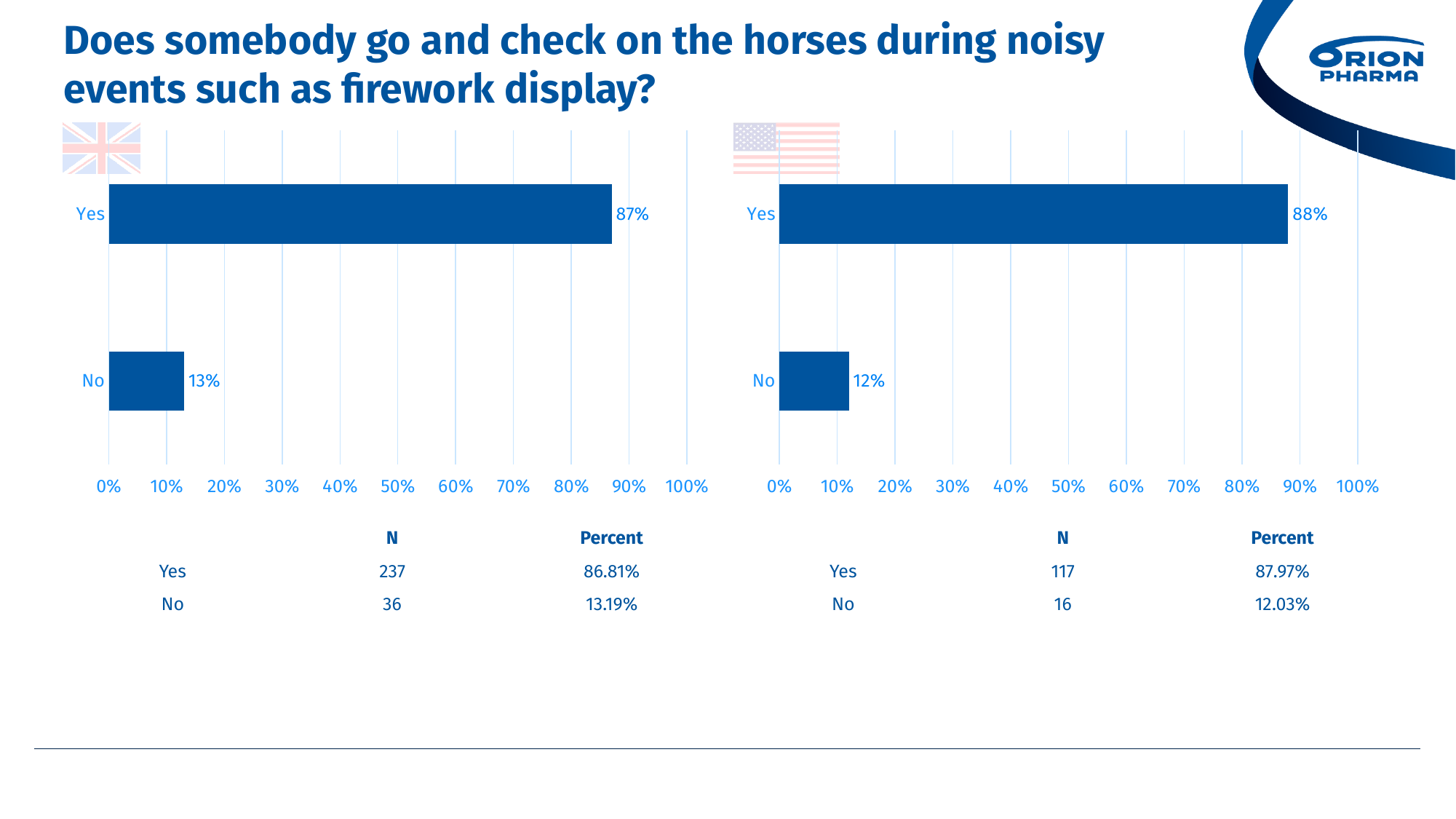

# Does somebody go and check on the horses during noisy events such as firework display?

### Chart

| Category | Does somebody go and check on the horses during noisy events such as firework display? |
|---|---|
| Yes | 0.87 |
| No | 0.13 |

### Chart

| Category | Does somebody go and check on the horses during noisy events such as firework displays? |
|---|---|
| Yes | 0.88 |
| No | 0.12 |
|  | N | Percent |
| --- | --- | --- |
| Yes | 237 | 86.81% |
| No | 36 | 13.19% |
|  | N | Percent |
| --- | --- | --- |
| Yes | 117 | 87.97% |
| No | 16 | 12.03% |